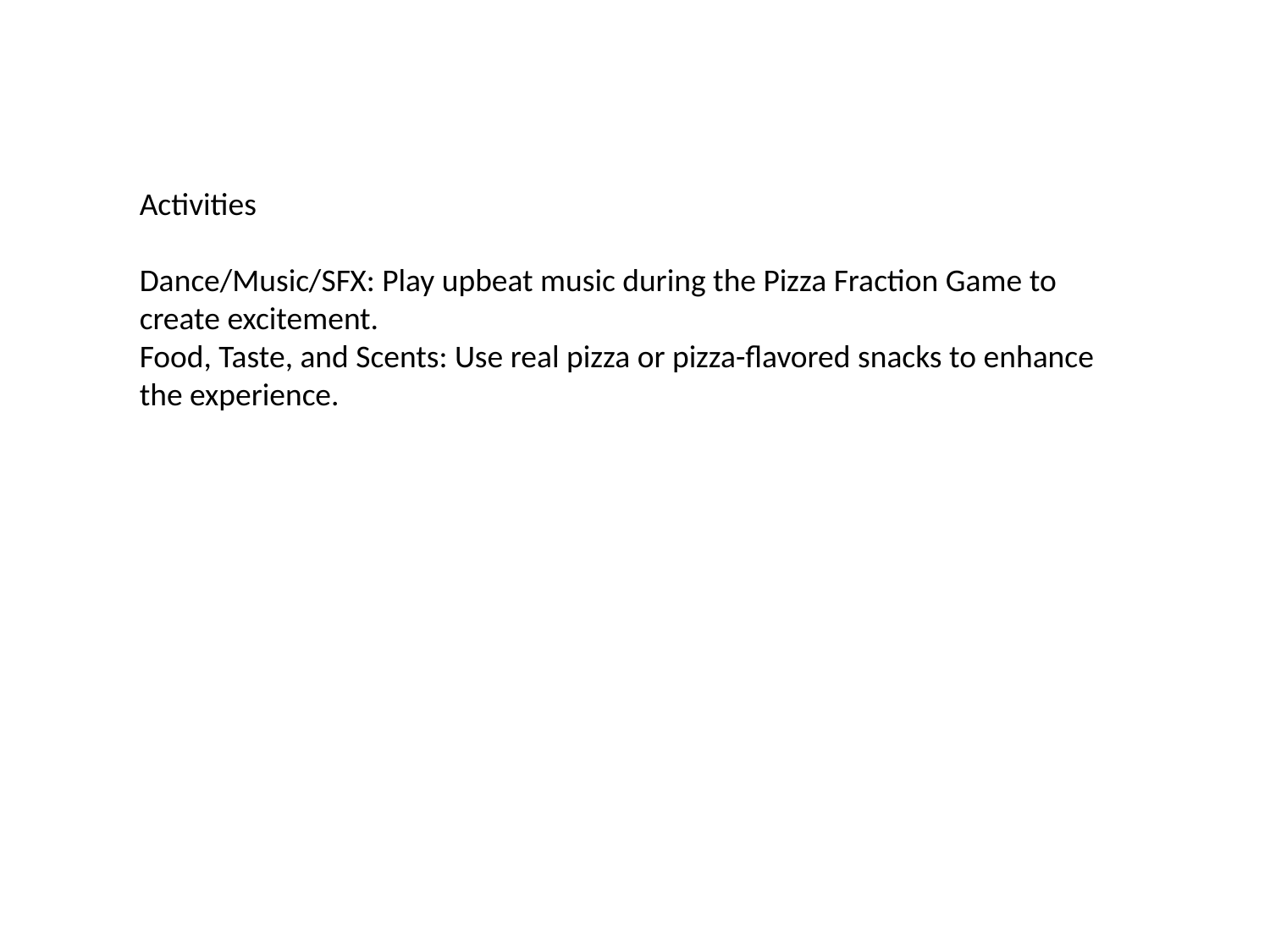

Activities
Dance/Music/SFX: Play upbeat music during the Pizza Fraction Game to create excitement.
Food, Taste, and Scents: Use real pizza or pizza-flavored snacks to enhance the experience.